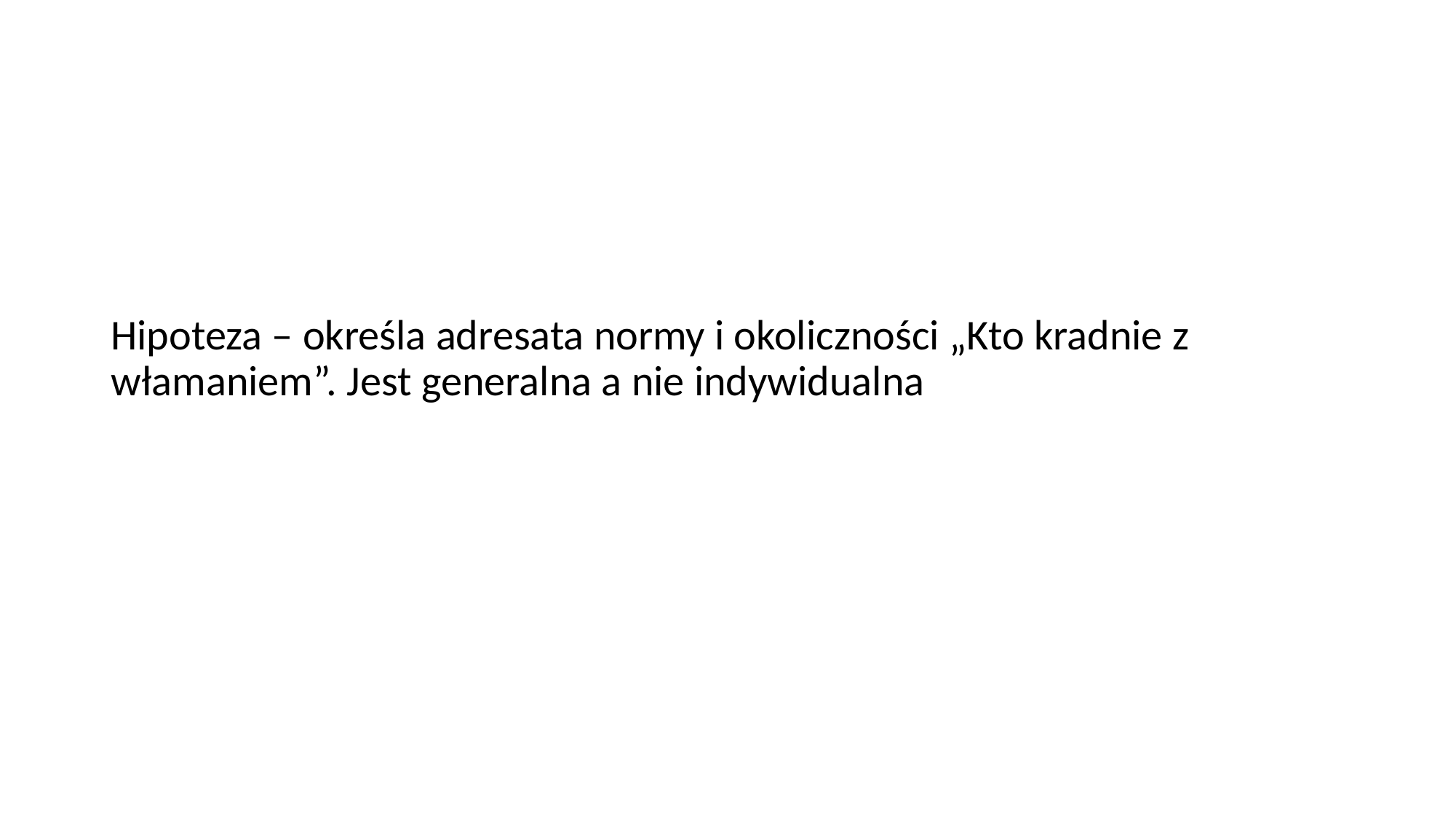

Hipoteza – określa adresata normy i okoliczności „Kto kradnie z włamaniem”. Jest generalna a nie indywidualna